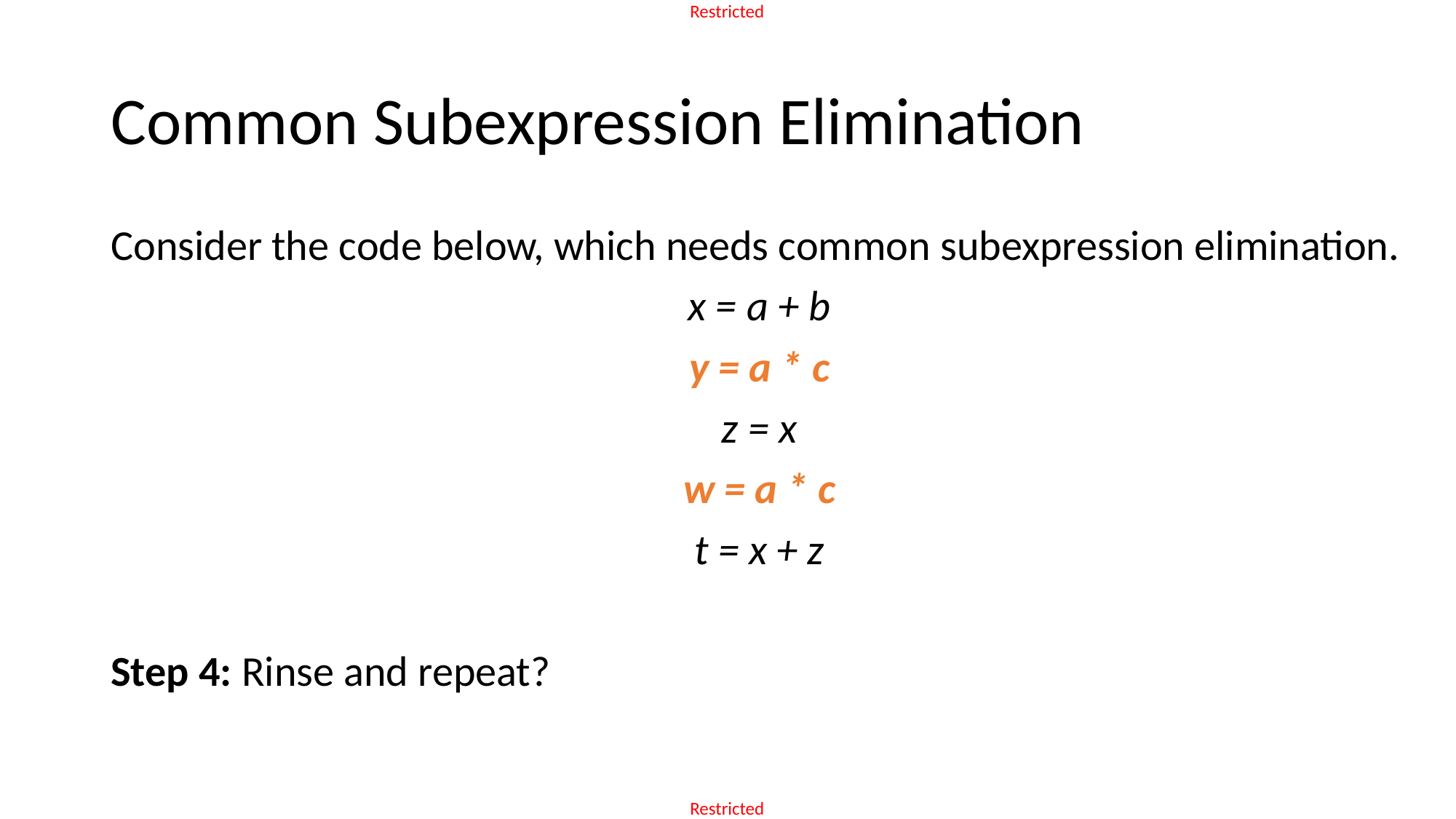

# Common Subexpression Elimination
Consider the code below, which needs common subexpression elimination.
x = a + b
y = a * c
z = x
w = a * c
t = x + z

Step 4: Rinse and repeat?